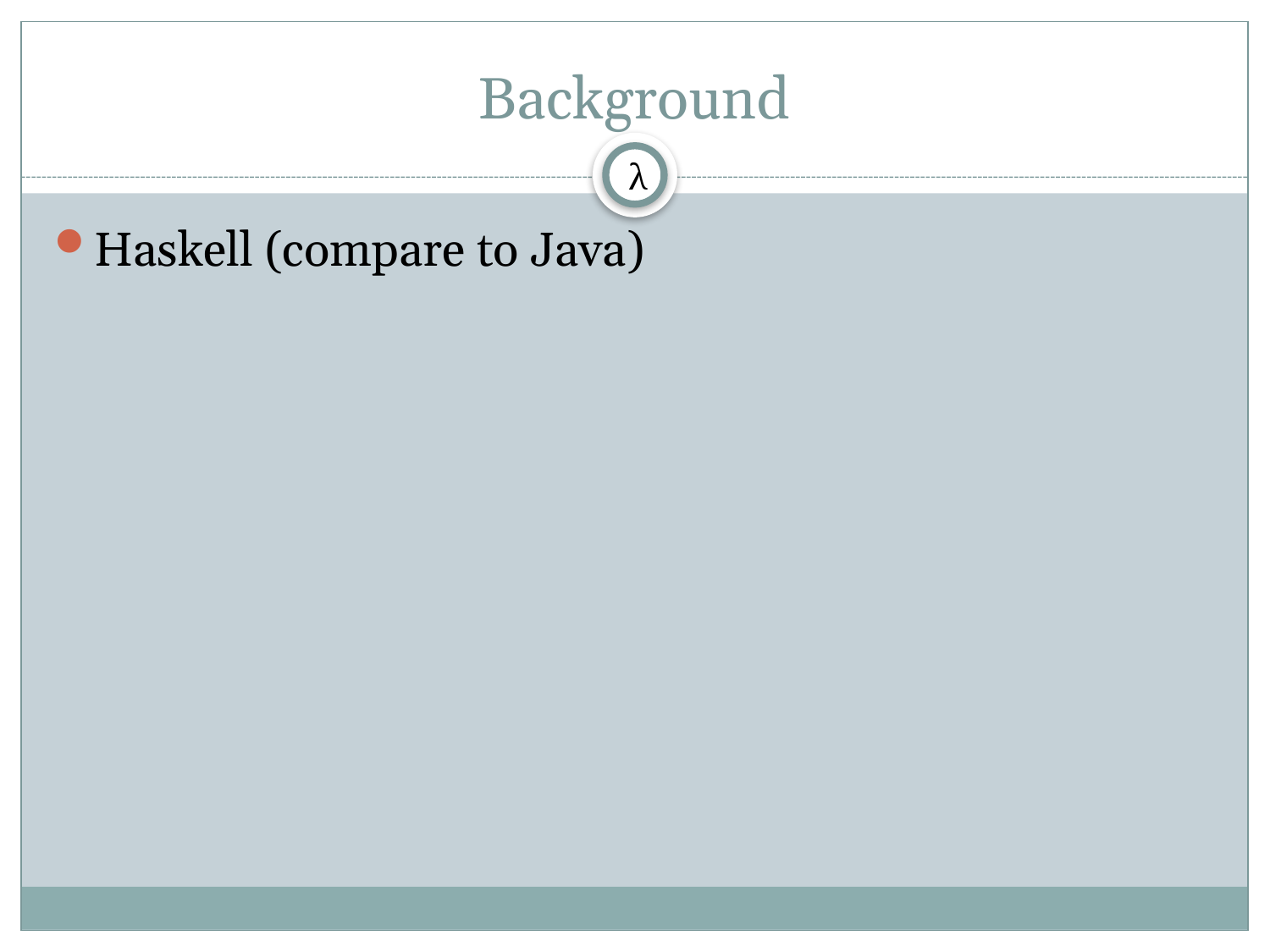

# Background
λ
Haskell (compare to Java)